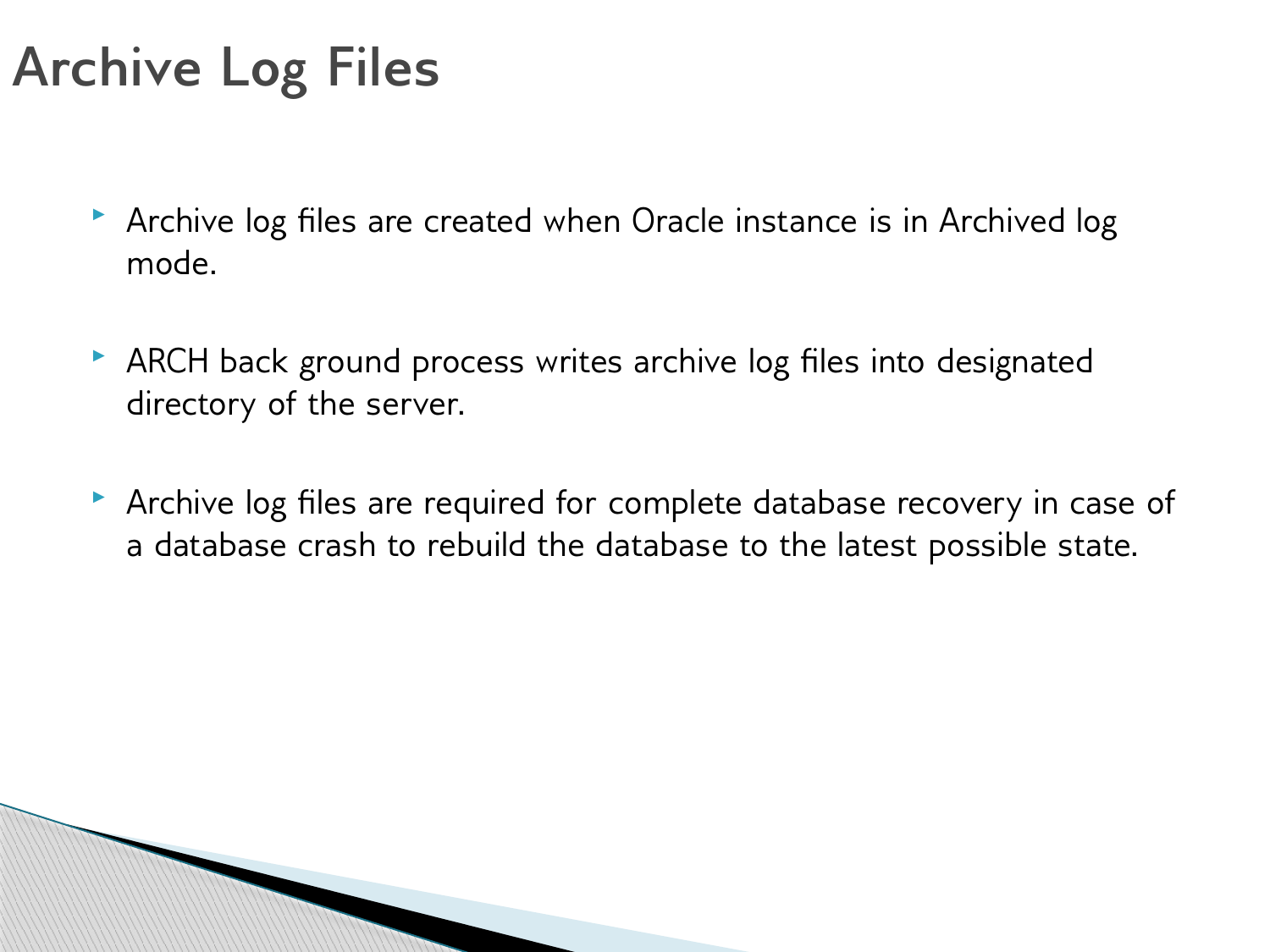

# Archive Log Files
Archive log files are created when Oracle instance is in Archived log mode.

ARCH back ground process writes archive log files into designated directory of the server.

Archive log files are required for complete database recovery in case of a database crash to rebuild the database to the latest possible state.